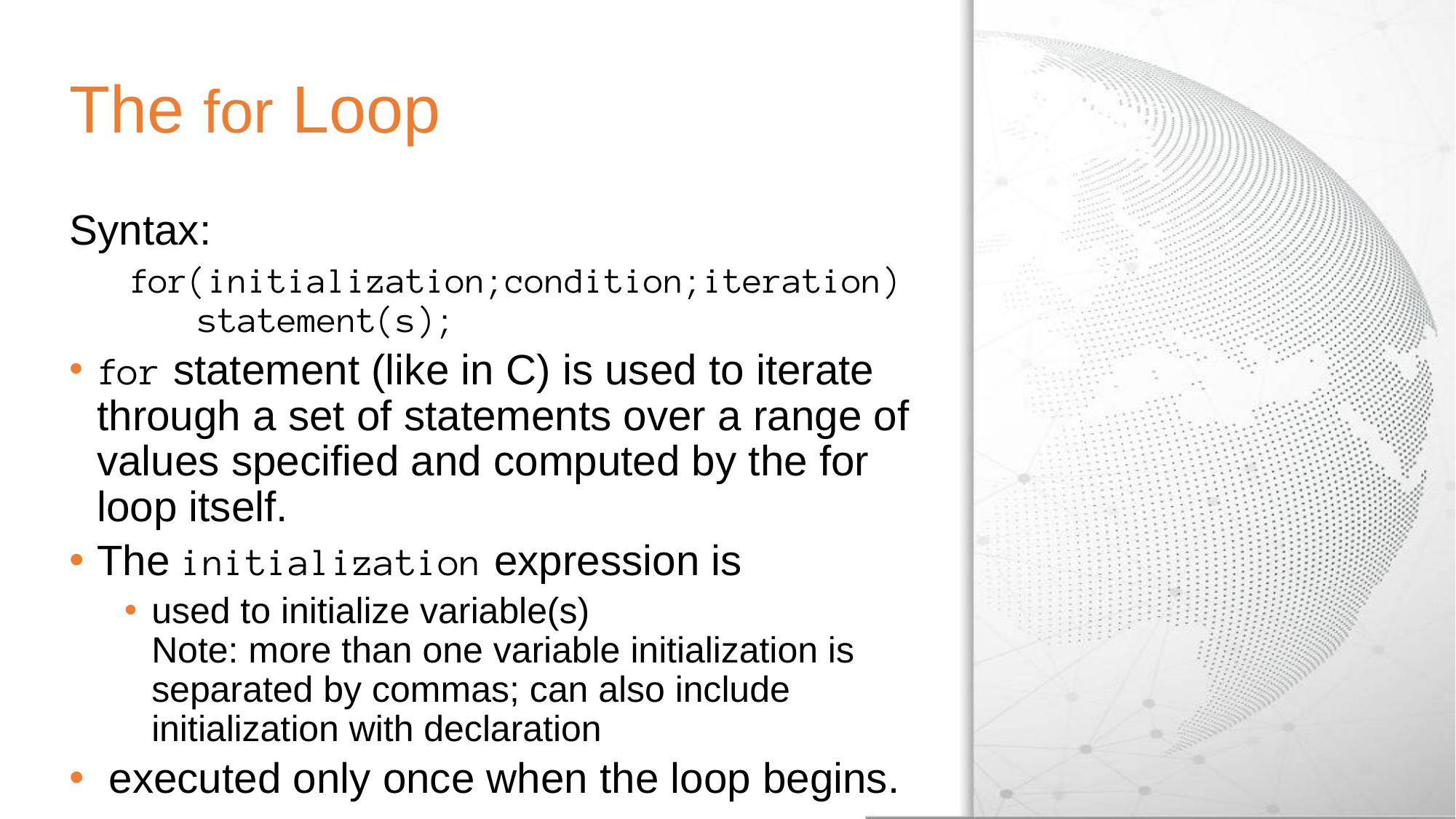

# The for Loop
Syntax:
   for(initialization;condition;iteration)
	 statement(s);
for statement (like in C) is used to iterate through a set of statements over a range of values specified and computed by the for loop itself.
The initialization expression is
used to initialize variable(s)
Note: more than one variable initialization is separated by commas; can also include initialization with declaration
 executed only once when the loop begins.